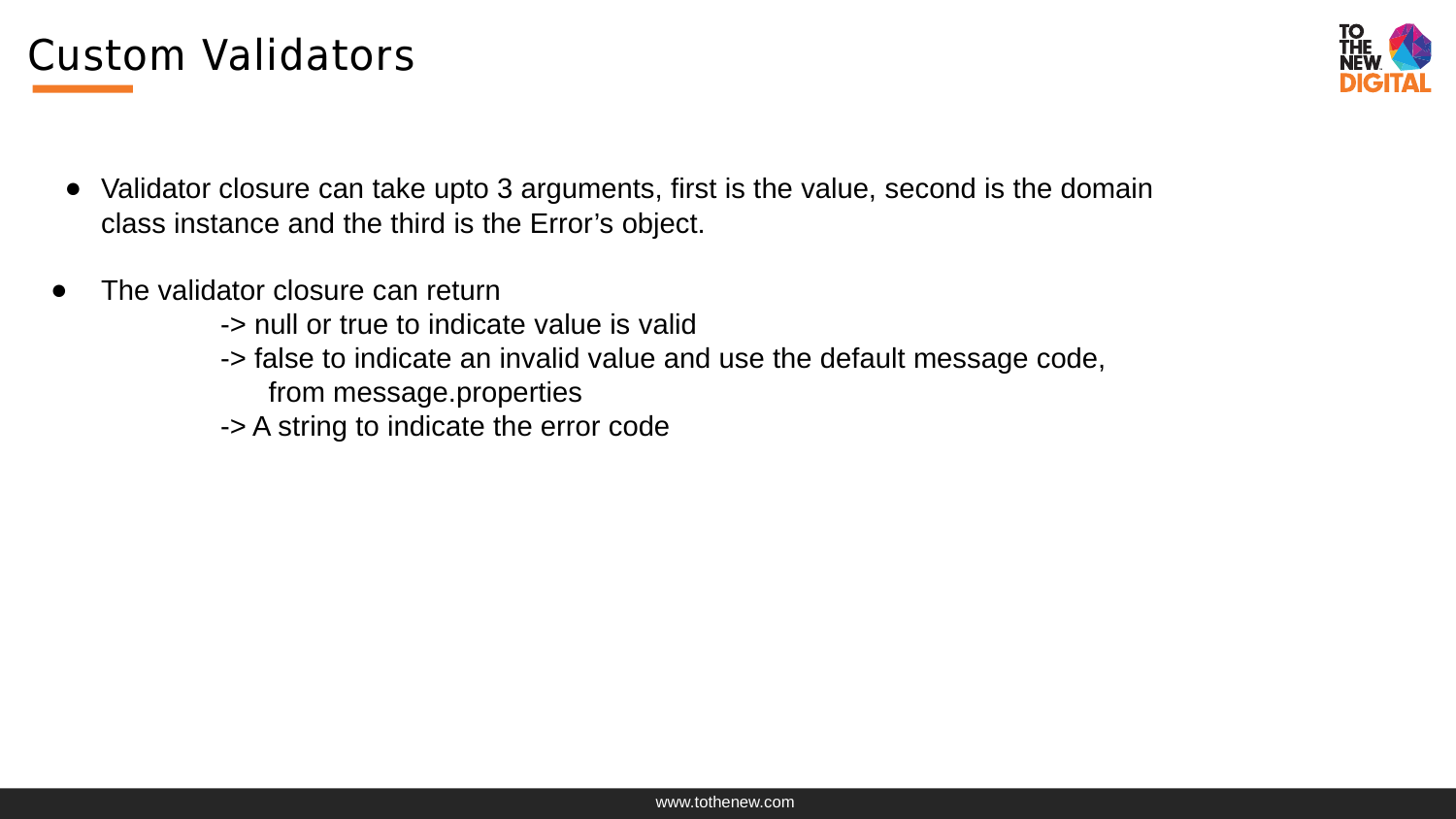

# Custom Validators

Validator closure can take upto 3 arguments, first is the value, second is the domain class instance and the third is the Error’s object.

The validator closure can return
                        -> null or true to indicate value is valid
                        -> false to indicate an invalid value and use the default message code,
                              from message.properties
                        -> A string to indicate the error code